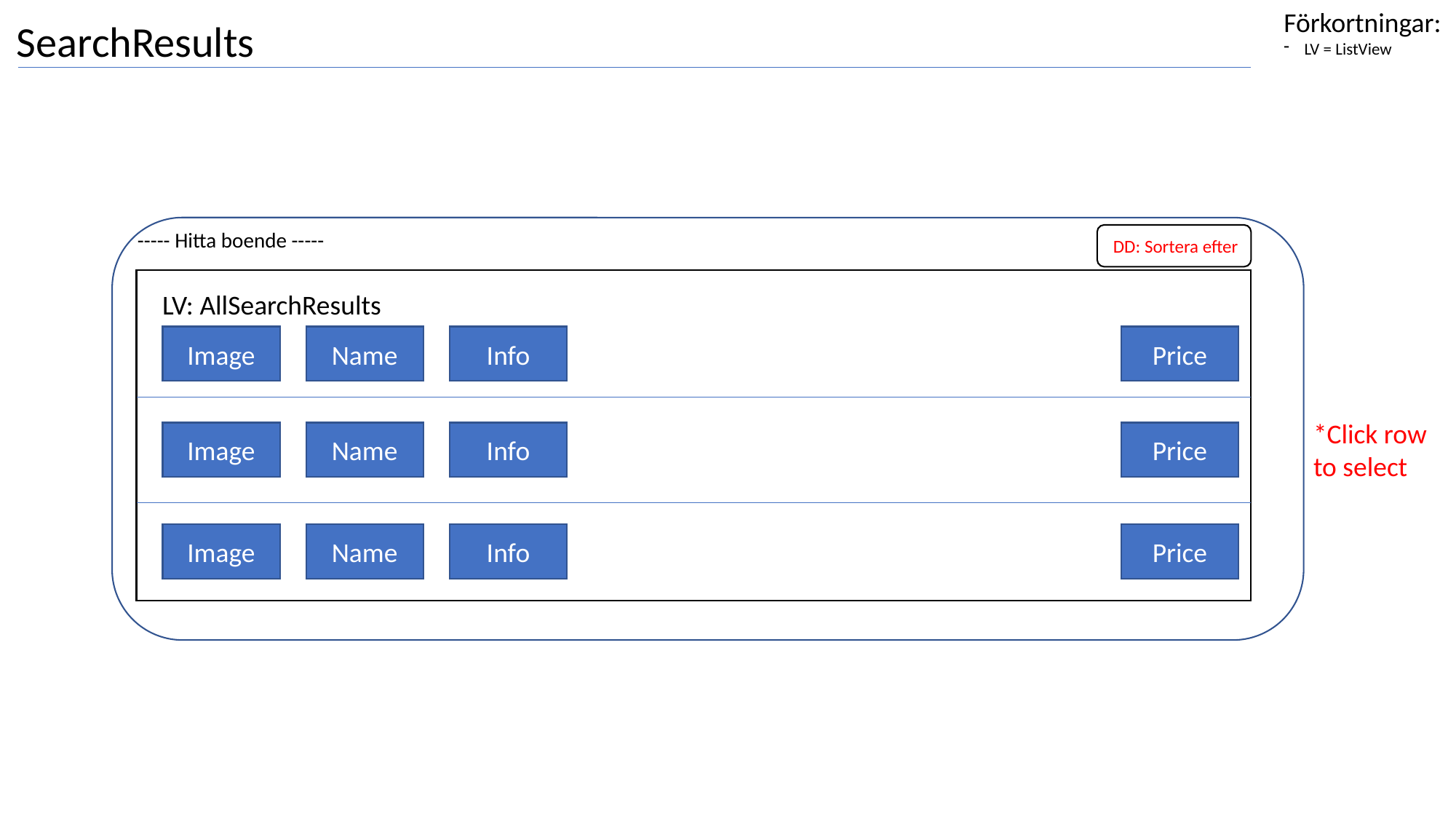

Förkortningar:
LV = ListView

SearchResults

----- Hitta boende -----
DD: Sortera efter

LV: AllSearchResults
Image
Name
Info
Price
*Click row to select
Image
Name
Info
Price
Image
Name
Info
Price